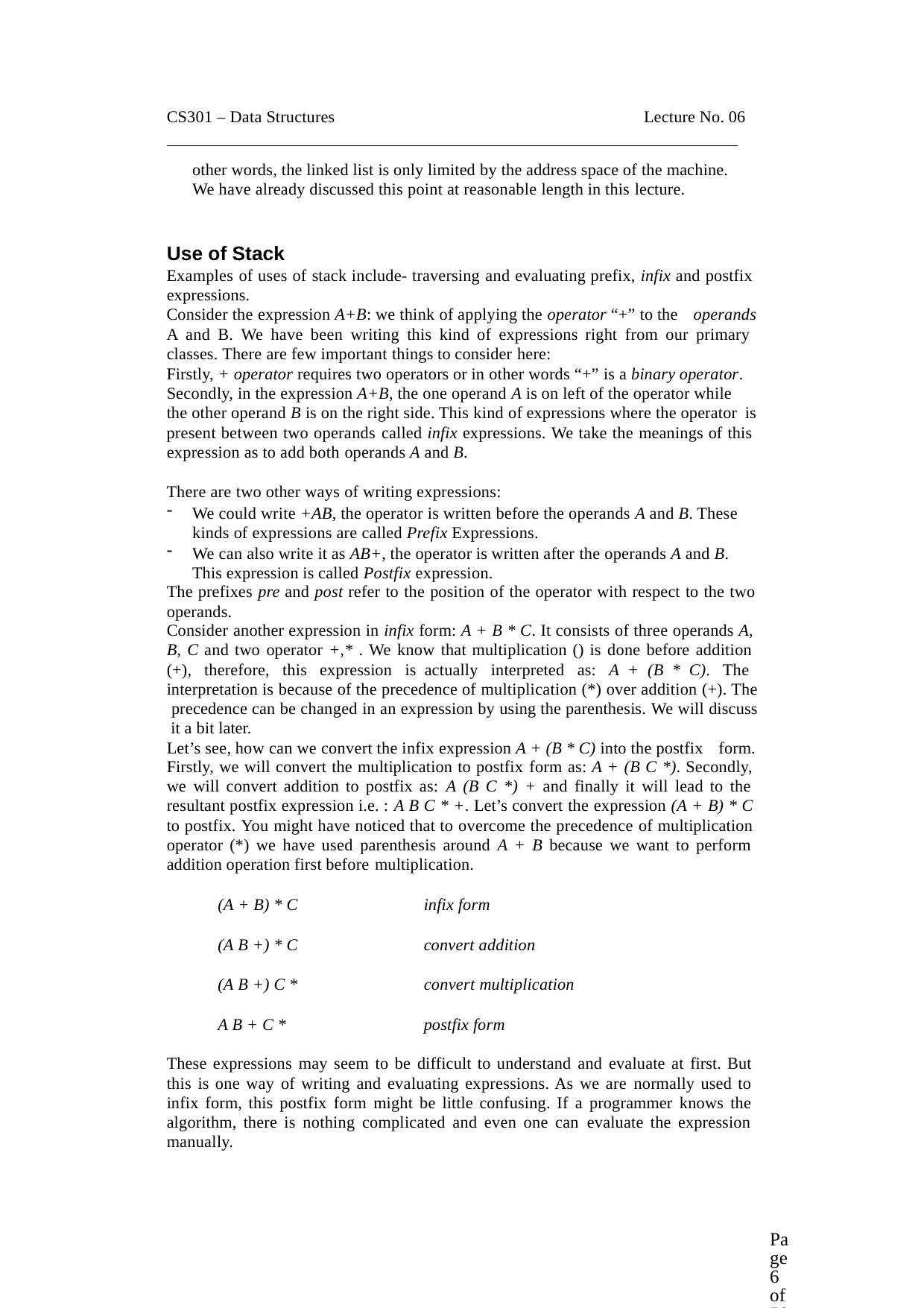

CS301 – Data Structures	Lecture No. 06

other words, the linked list is only limited by the address space of the machine.  We have already discussed this point at reasonable length in this lecture.

Use of Stack
Examples of uses of stack include- traversing and evaluating prefix, infix and postfix  expressions.
Consider the expression A+B: we think of applying the operator “+” to the   operands
A and B. We have been writing this kind of expressions right from our primary  classes. There are few important things to consider here:
Firstly, + operator requires two operators or in other words “+” is a binary operator.  Secondly, in the expression A+B, the one operand A is on left of the operator while  the other operand B is on the right side. This kind of expressions where the operator is
present between two operands called infix expressions. We take the meanings of this  expression as to add both operands A and B.

There are two other ways of writing expressions:
We could write +AB, the operator is written before the operands A and B. These  kinds of expressions are called Prefix Expressions.
We can also write it as AB+, the operator is written after the operands A and B.  This expression is called Postfix expression.
The prefixes pre and post refer to the position of the operator with respect to the two
operands.
Consider another expression in infix form: A + B * C. It consists of three operands A,  B, C and two operator +,* . We know that multiplication () is done before addition  (+), therefore, this expression is actually interpreted as: A + (B * C). The  interpretation is because of the precedence of multiplication (*) over addition (+). The  precedence can be changed in an expression by using the parenthesis. We will discuss  it a bit later.
Let’s see, how can we convert the infix expression A + (B * C) into the postfix   form.
Firstly, we will convert the multiplication to postfix form as: A + (B C *). Secondly,  we will convert addition to postfix as: A (B C *) + and finally it will lead to the  resultant postfix expression i.e. : A B C * +. Let’s convert the expression (A + B) * C  to postfix. You might have noticed that to overcome the precedence of multiplication  operator (*) we have used parenthesis around A + B because we want to perform  addition operation first before multiplication.

(A + B) * C	infix form

(A B +) * C	convert addition

(A B +) C *	convert multiplication

A B + C *	postfix form

These expressions may seem to be difficult to understand and evaluate at first. But  this is one way of writing and evaluating expressions. As we are normally used to  infix form, this postfix form might be little confusing. If a programmer knows the  algorithm, there is nothing complicated and even one can evaluate the expression  manually.

Page 6 of 505